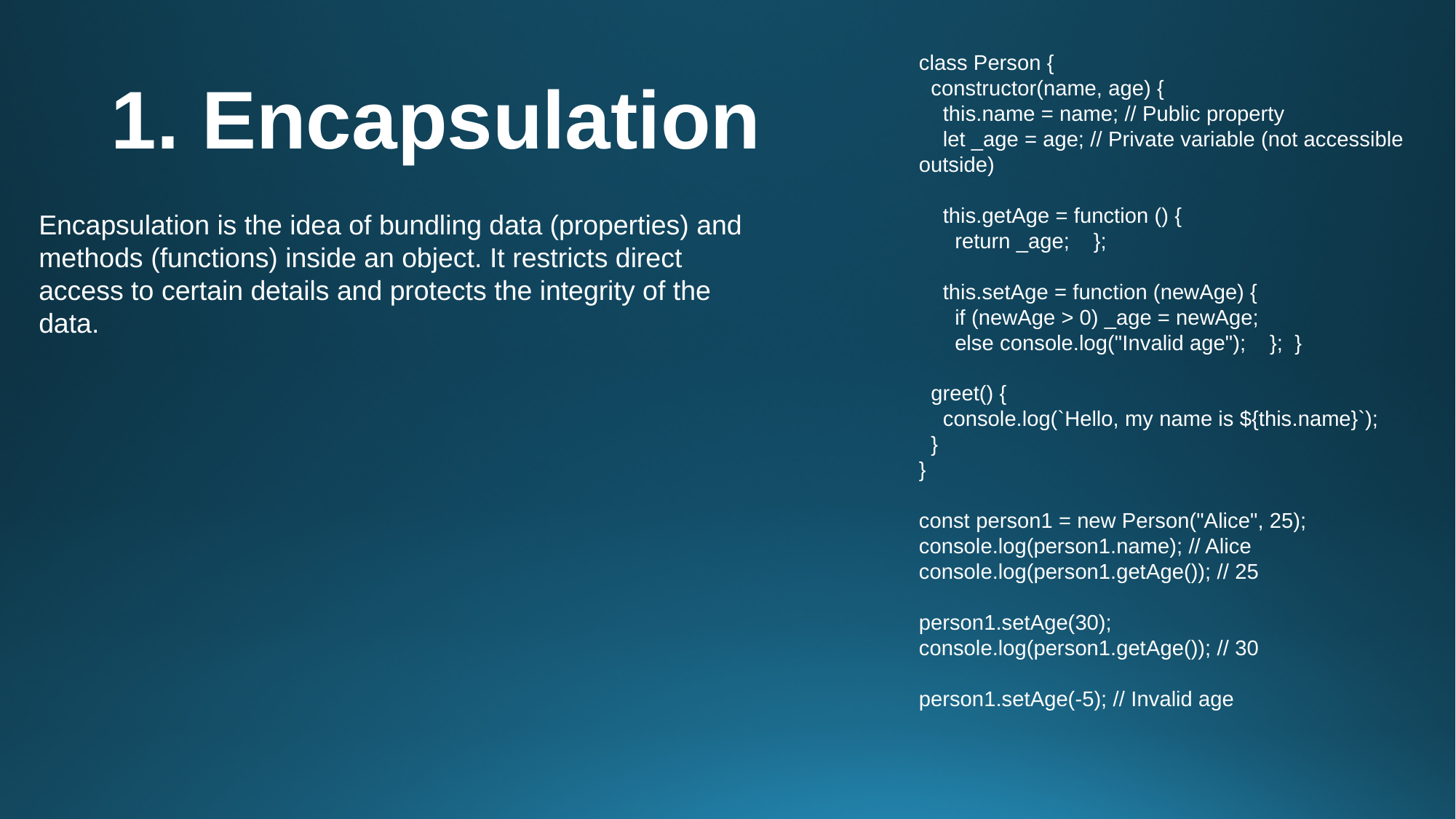

# 1. Encapsulation
class Person {
  constructor(name, age) {
    this.name = name; // Public property
    let _age = age; // Private variable (not accessible outside)

    this.getAge = function () {
      return _age;    };

    this.setAge = function (newAge) {
      if (newAge > 0) _age = newAge;
      else console.log("Invalid age");    };  }

  greet() {
    console.log(`Hello, my name is ${this.name}`);
  }
}

const person1 = new Person("Alice", 25);
console.log(person1.name); // Alice
console.log(person1.getAge()); // 25

person1.setAge(30);
console.log(person1.getAge()); // 30

person1.setAge(-5); // Invalid age
Encapsulation is the idea of bundling data (properties) and methods (functions) inside an object. It restricts direct access to certain details and protects the integrity of the data.